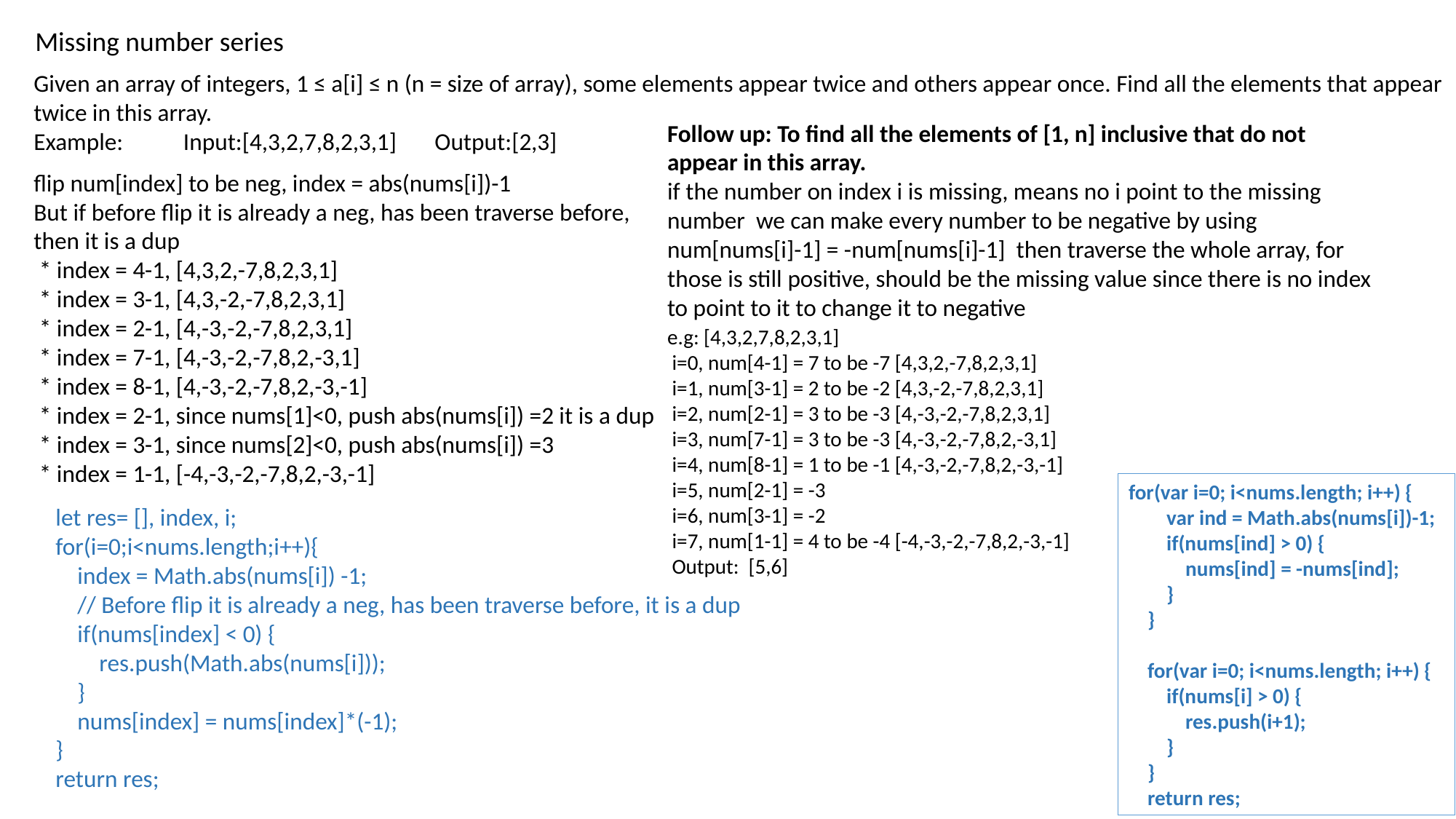

Missing number series
Given an array of integers, 1 ≤ a[i] ≤ n (n = size of array), some elements appear twice and others appear once. Find all the elements that appear twice in this array.
Example:           Input:[4,3,2,7,8,2,3,1]       Output:[2,3]
Follow up: To find all the elements of [1, n] inclusive that do not appear in this array.
if the number on index i is missing, means no i point to the missing number  we can make every number to be negative by using num[nums[i]-1] = -num[nums[i]-1]  then traverse the whole array, for those is still positive, should be the missing value since there is no index to point to it to change it to negative
flip num[index] to be neg, index = abs(nums[i])-1
But if before flip it is already a neg, has been traverse before, then it is a dup
 * index = 4-1, [4,3,2,-7,8,2,3,1]
 * index = 3-1, [4,3,-2,-7,8,2,3,1]
 * index = 2-1, [4,-3,-2,-7,8,2,3,1]
 * index = 7-1, [4,-3,-2,-7,8,2,-3,1]
 * index = 8-1, [4,-3,-2,-7,8,2,-3,-1]
 * index = 2-1, since nums[1]<0, push abs(nums[i]) =2 it is a dup
 * index = 3-1, since nums[2]<0, push abs(nums[i]) =3
 * index = 1-1, [-4,-3,-2,-7,8,2,-3,-1]
e.g: [4,3,2,7,8,2,3,1]
 i=0, num[4-1] = 7 to be -7 [4,3,2,-7,8,2,3,1]
 i=1, num[3-1] = 2 to be -2 [4,3,-2,-7,8,2,3,1]
 i=2, num[2-1] = 3 to be -3 [4,-3,-2,-7,8,2,3,1]
 i=3, num[7-1] = 3 to be -3 [4,-3,-2,-7,8,2,-3,1]
 i=4, num[8-1] = 1 to be -1 [4,-3,-2,-7,8,2,-3,-1]
 i=5, num[2-1] = -3
 i=6, num[3-1] = -2
 i=7, num[1-1] = 4 to be -4 [-4,-3,-2,-7,8,2,-3,-1]
 Output:  [5,6]
for(var i=0; i<nums.length; i++) {
        var ind = Math.abs(nums[i])-1;
        if(nums[ind] > 0) {
            nums[ind] = -nums[ind];
        }
    }

    for(var i=0; i<nums.length; i++) {
        if(nums[i] > 0) {
            res.push(i+1);
        }
    }
    return res;
    let res= [], index, i;
    for(i=0;i<nums.length;i++){
        index = Math.abs(nums[i]) -1;
        // Before flip it is already a neg, has been traverse before, it is a dup
        if(nums[index] < 0) {
            res.push(Math.abs(nums[i]));
        }
        nums[index] = nums[index]*(-1);
    }
    return res;